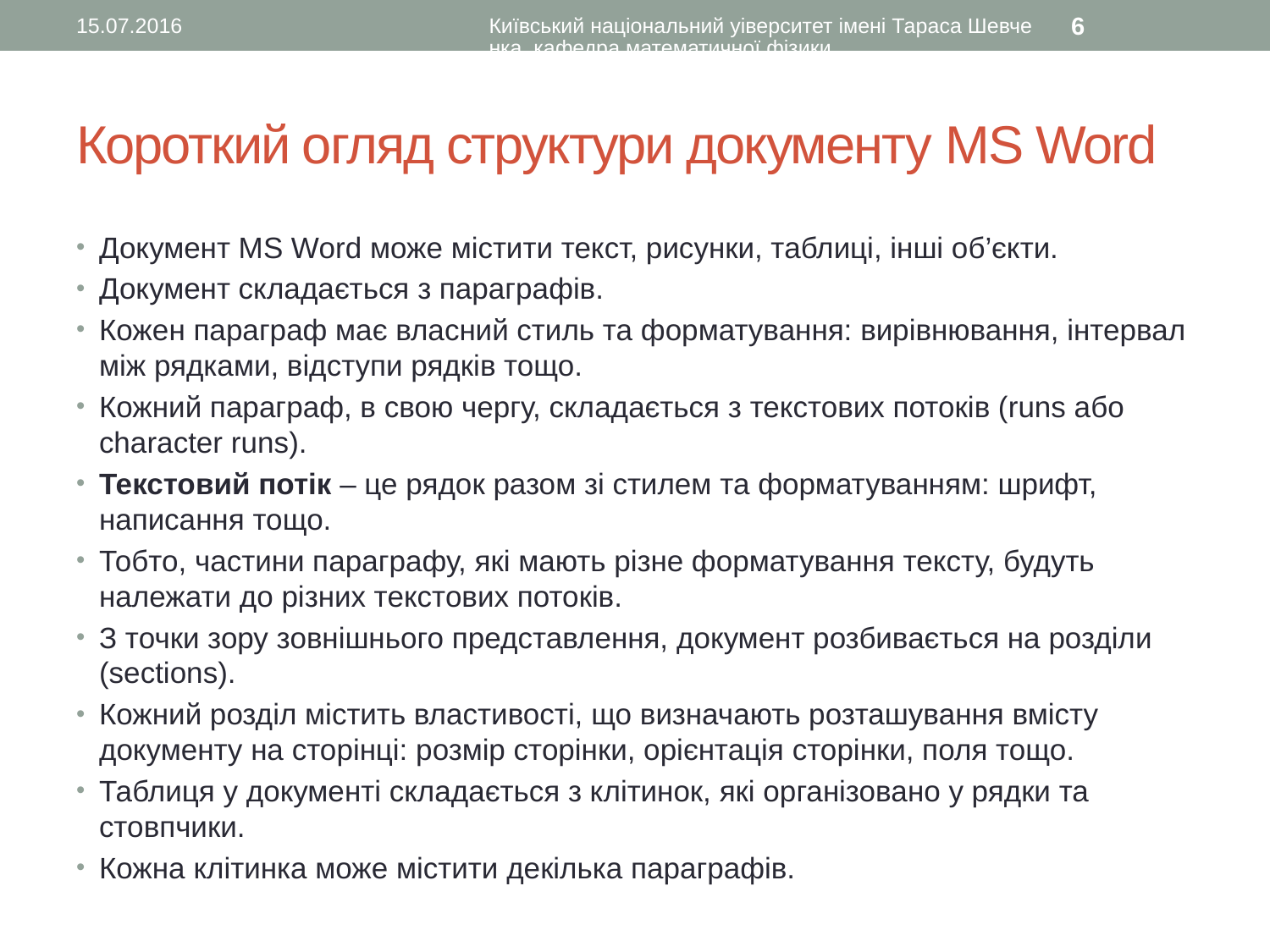

15.07.2016
Київський національний уіверситет імені Тараса Шевченка, кафедра математичної фізики
6
# Короткий огляд структури документу MS Word
Документ MS Word може містити текст, рисунки, таблиці, інші об’єкти.
Документ складається з параграфів.
Кожен параграф має власний стиль та форматування: вирівнювання, інтервал між рядками, відступи рядків тощо.
Кожний параграф, в свою чергу, складається з текстових потоків (runs або character runs).
Текстовий потік – це рядок разом зі стилем та форматуванням: шрифт, написання тощо.
Тобто, частини параграфу, які мають різне форматування тексту, будуть належати до різних текстових потоків.
З точки зору зовнішнього представлення, документ розбивається на розділи (sections).
Кожний розділ містить властивості, що визначають розташування вмісту документу на сторінці: розмір сторінки, орієнтація сторінки, поля тощо.
Таблиця у документі складається з клітинок, які організовано у рядки та стовпчики.
Кожна клітинка може містити декілька параграфів.